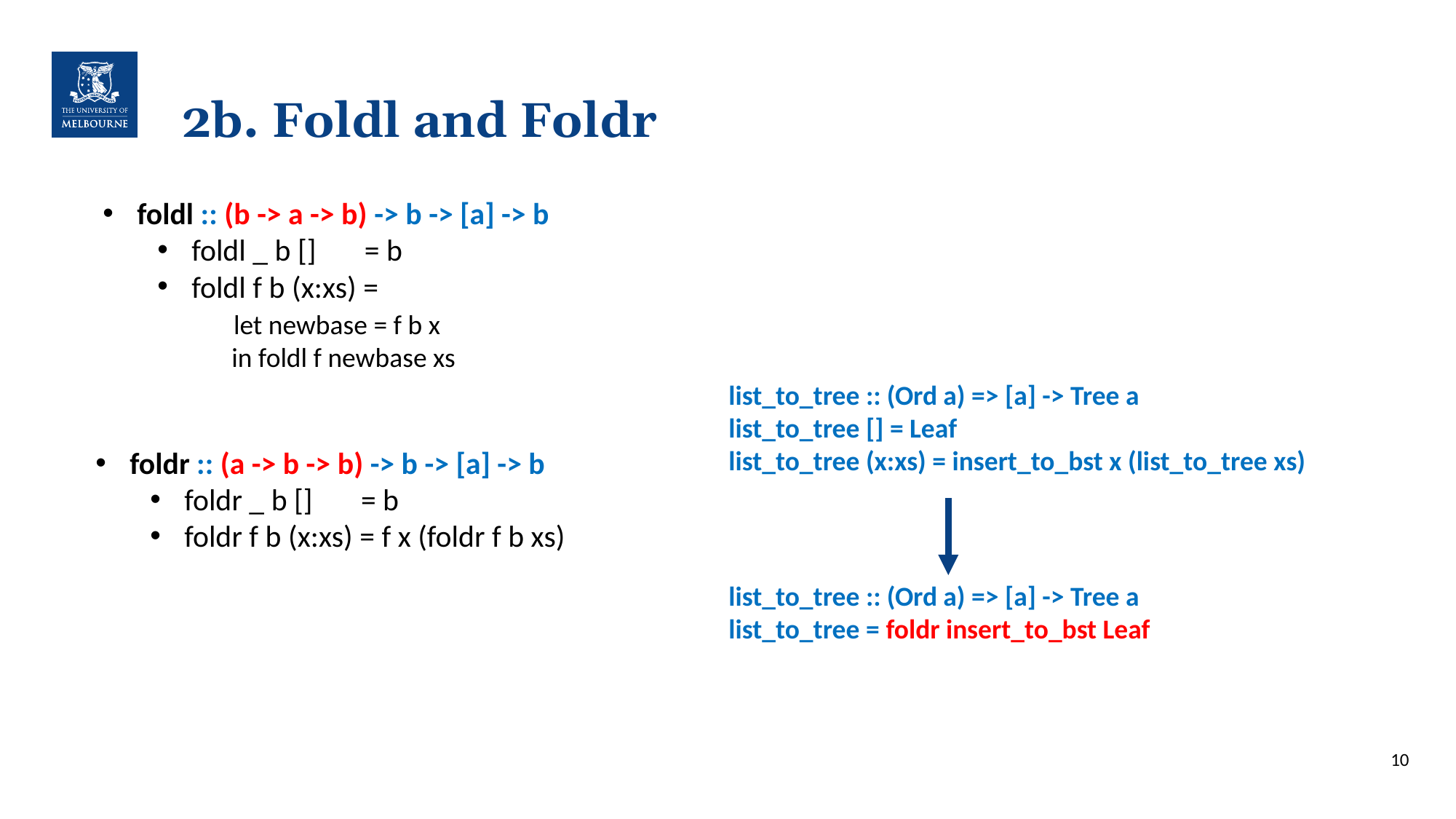

# 2b. Foldl and Foldr
foldl :: (b -> a -> b) -> b -> [a] -> b
foldl _ b []       = b
foldl f b (x:xs) =
           let newbase = f b x
            in foldl f newbase xs
list_to_tree :: (Ord a) => [a] -> Tree a
list_to_tree [] = Leaf
list_to_tree (x:xs) = insert_to_bst x (list_to_tree xs)
foldr :: (a -> b -> b) -> b -> [a] -> b
foldr _ b []       = b
foldr f b (x:xs) = f x (foldr f b xs)

list_to_tree :: (Ord a) => [a] -> Tree a
list_to_tree = foldr insert_to_bst Leaf
10